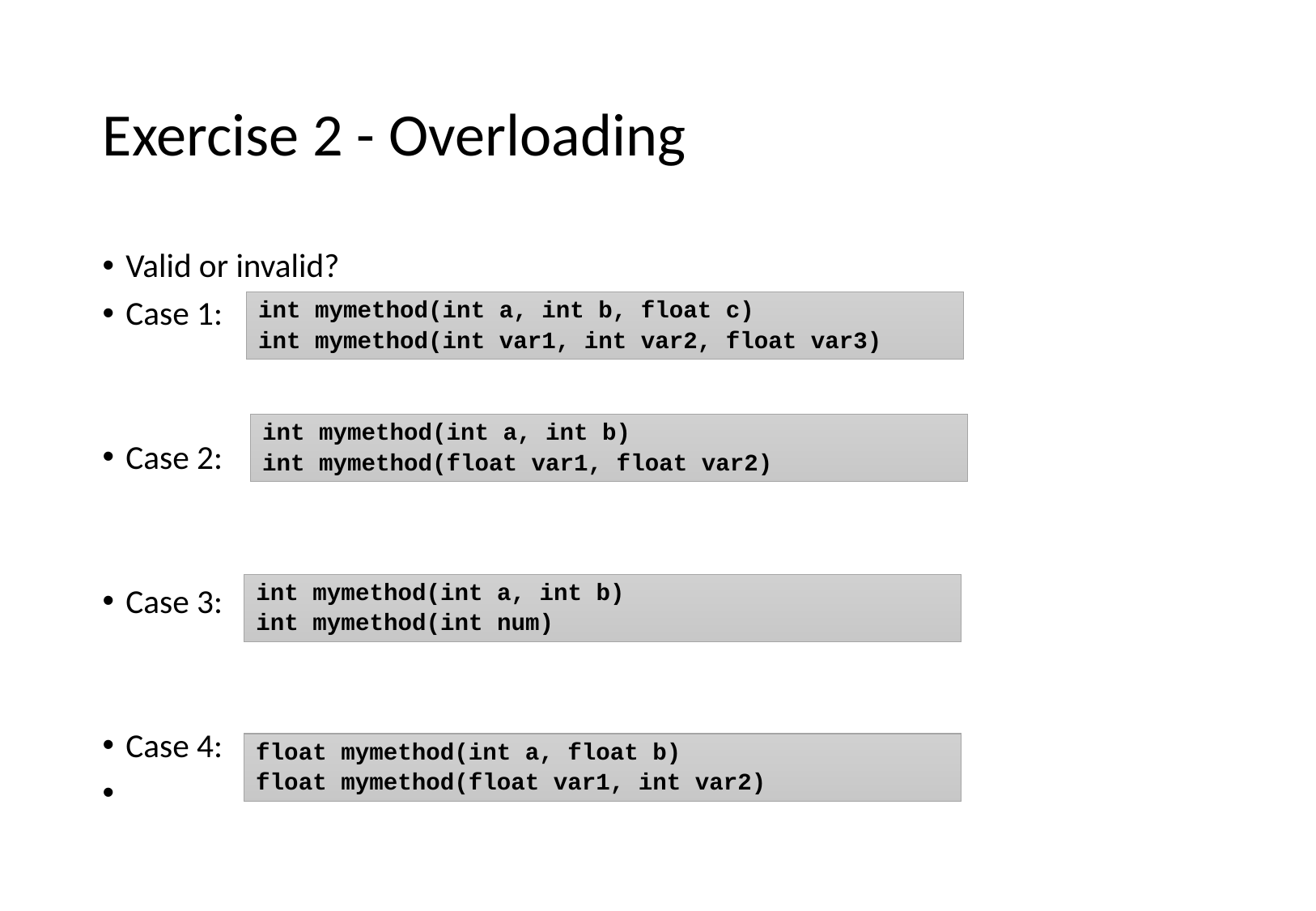

# Exercise 2 - Overloading
Valid or invalid?
Case 1:

Case 2:

Case 3:

Case 4:

int mymethod(int a, int b, float c)
int mymethod(int var1, int var2, float var3)
int mymethod(int a, int b)
int mymethod(float var1, float var2)
int mymethod(int a, int b)
int mymethod(int num)
float mymethod(int a, float b)
float mymethod(float var1, int var2)